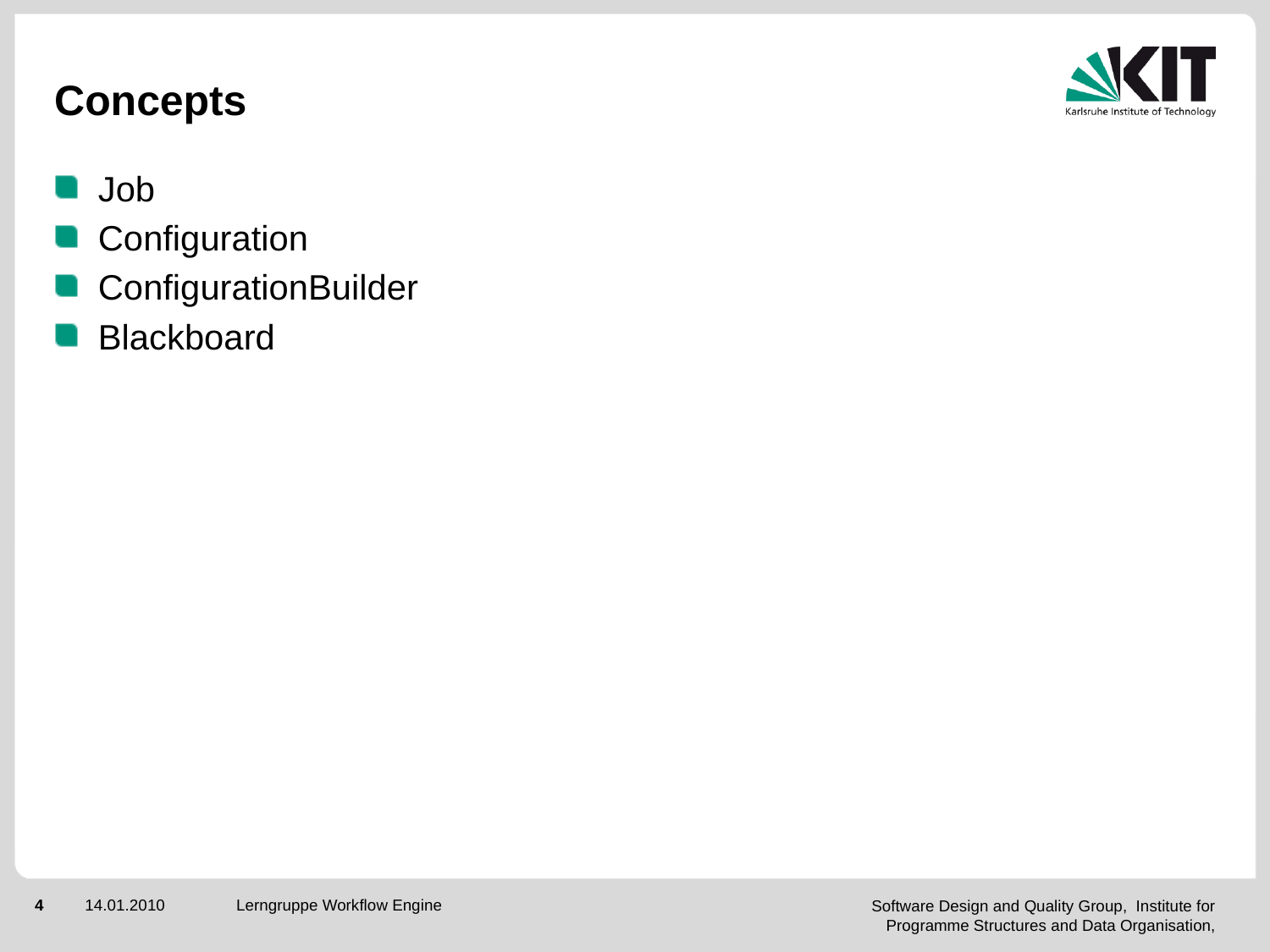

# Concepts
Job
Configuration
ConfigurationBuilder
Blackboard

Lerngruppe Workflow Engine